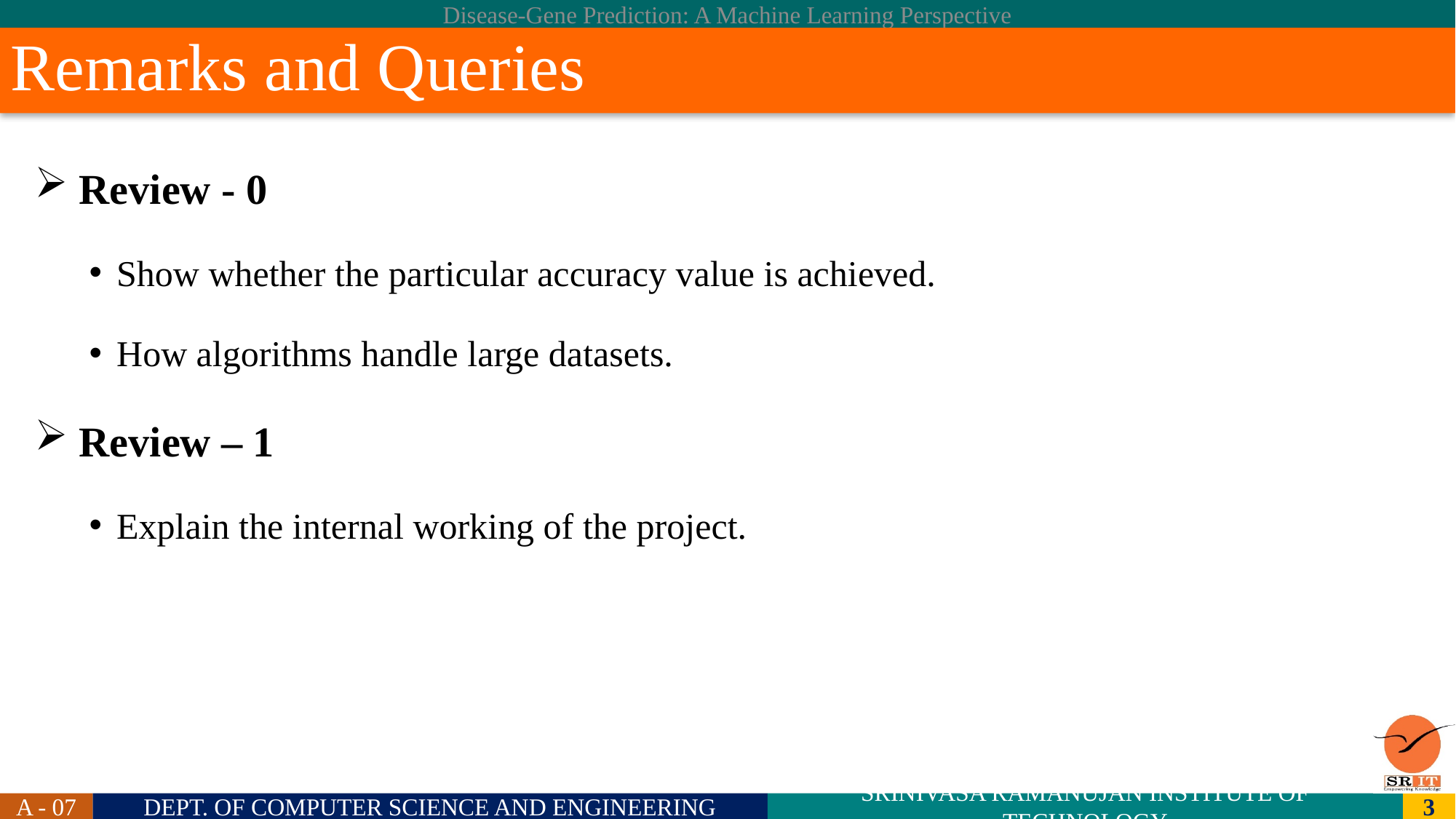

# Remarks and Queries
 Review - 0
Show whether the particular accuracy value is achieved.
How algorithms handle large datasets.
 Review – 1
Explain the internal working of the project.